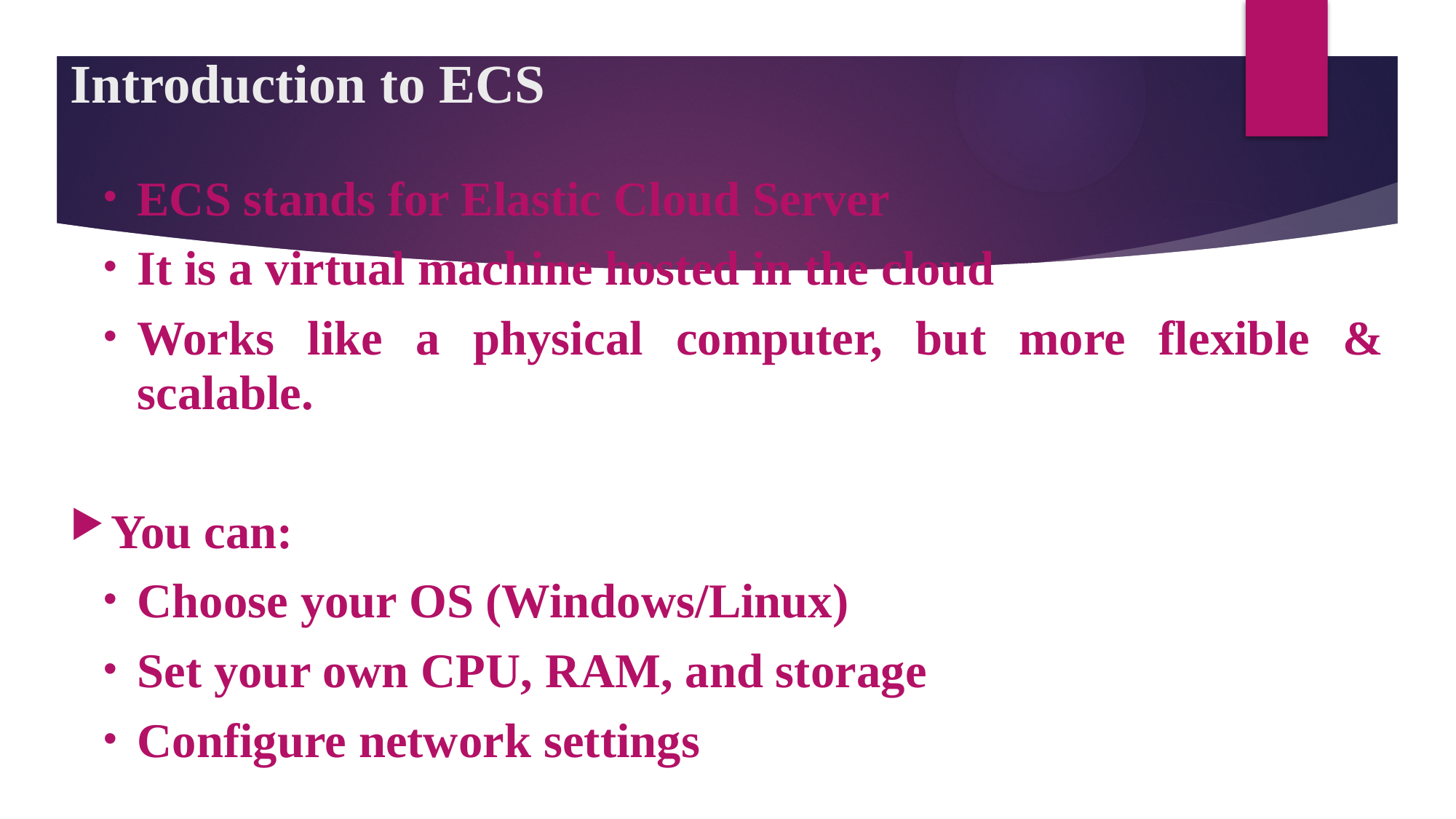

# Introduction to ECS
ECS stands for Elastic Cloud Server
It is a virtual machine hosted in the cloud
Works like a physical computer, but more flexible & scalable.

You can:
Choose your OS (Windows/Linux)
Set your own CPU, RAM, and storage
Configure network settings